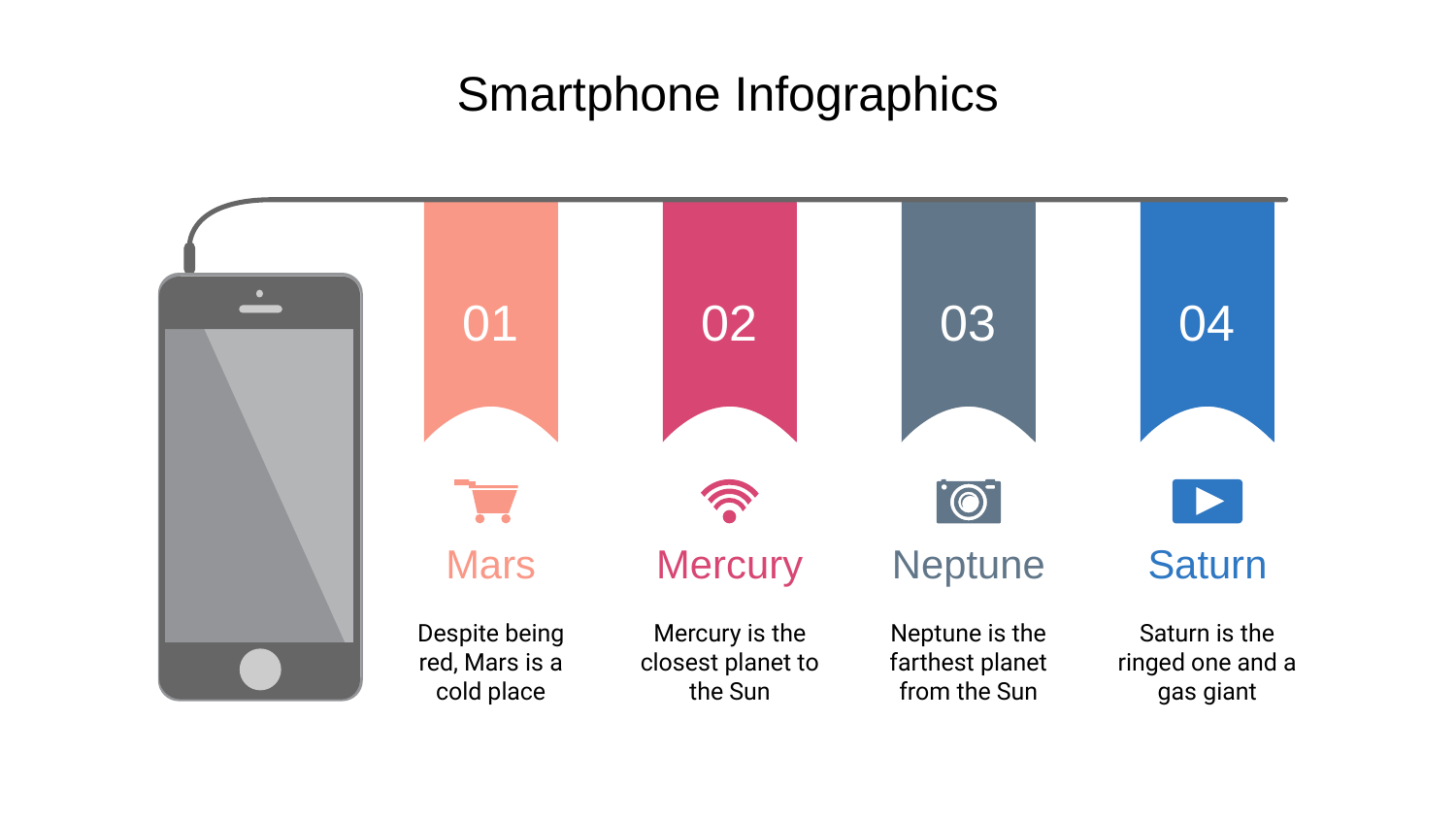

# Smartphone Infographics

01
Mars
Despite being red, Mars is a cold place
02
Mercury
Mercury is the closest planet to the Sun
03
Neptune
Neptune is the farthest planet from the Sun
04
Saturn
Saturn is the ringed one and a gas giant